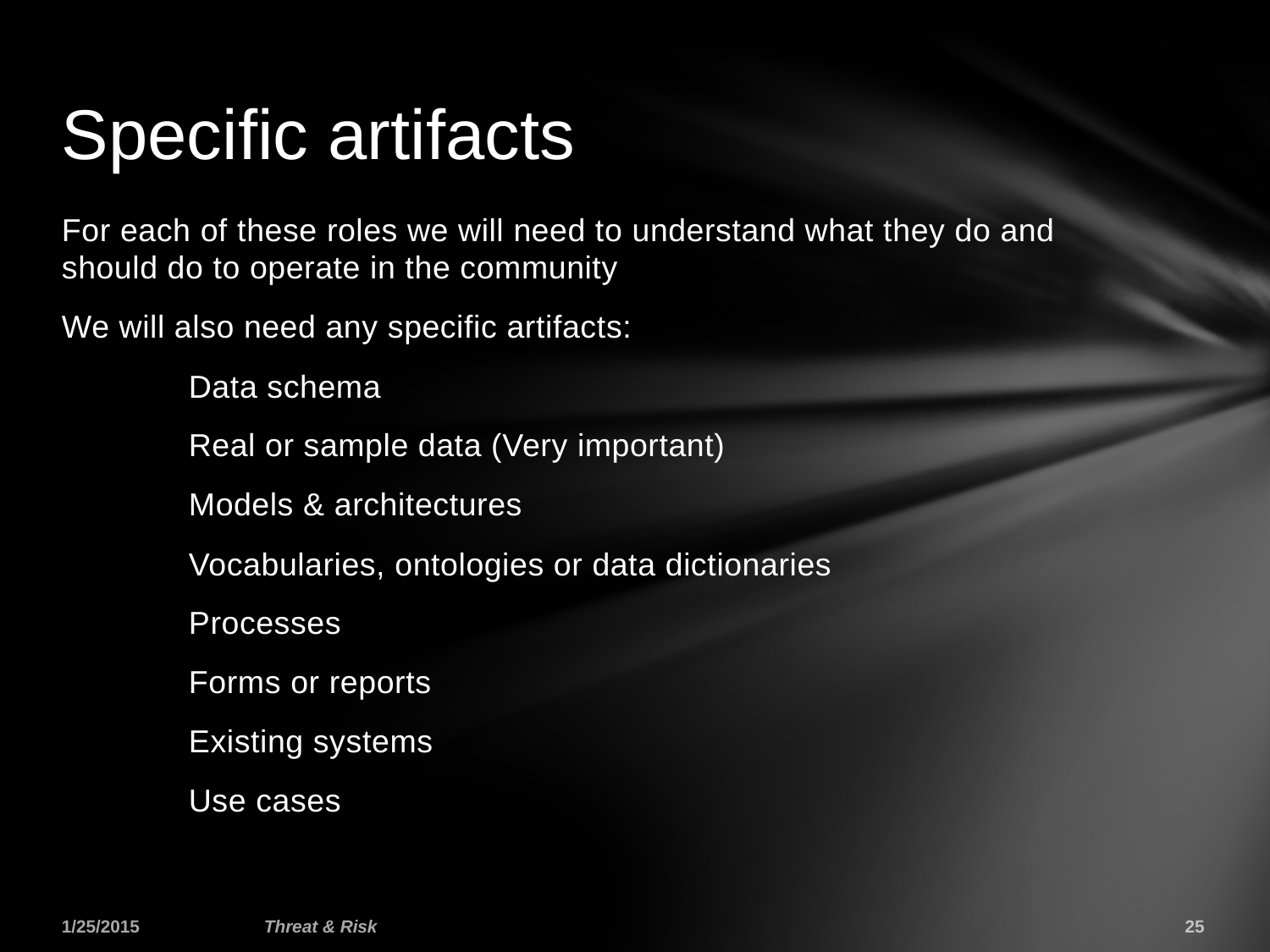

# Specific artifacts
For each of these roles we will need to understand what they do and should do to operate in the community
We will also need any specific artifacts:
	Data schema
	Real or sample data (Very important)
	Models & architectures
	Vocabularies, ontologies or data dictionaries
	Processes
	Forms or reports
	Existing systems
	Use cases

1/25/2015
Threat & Risk
25